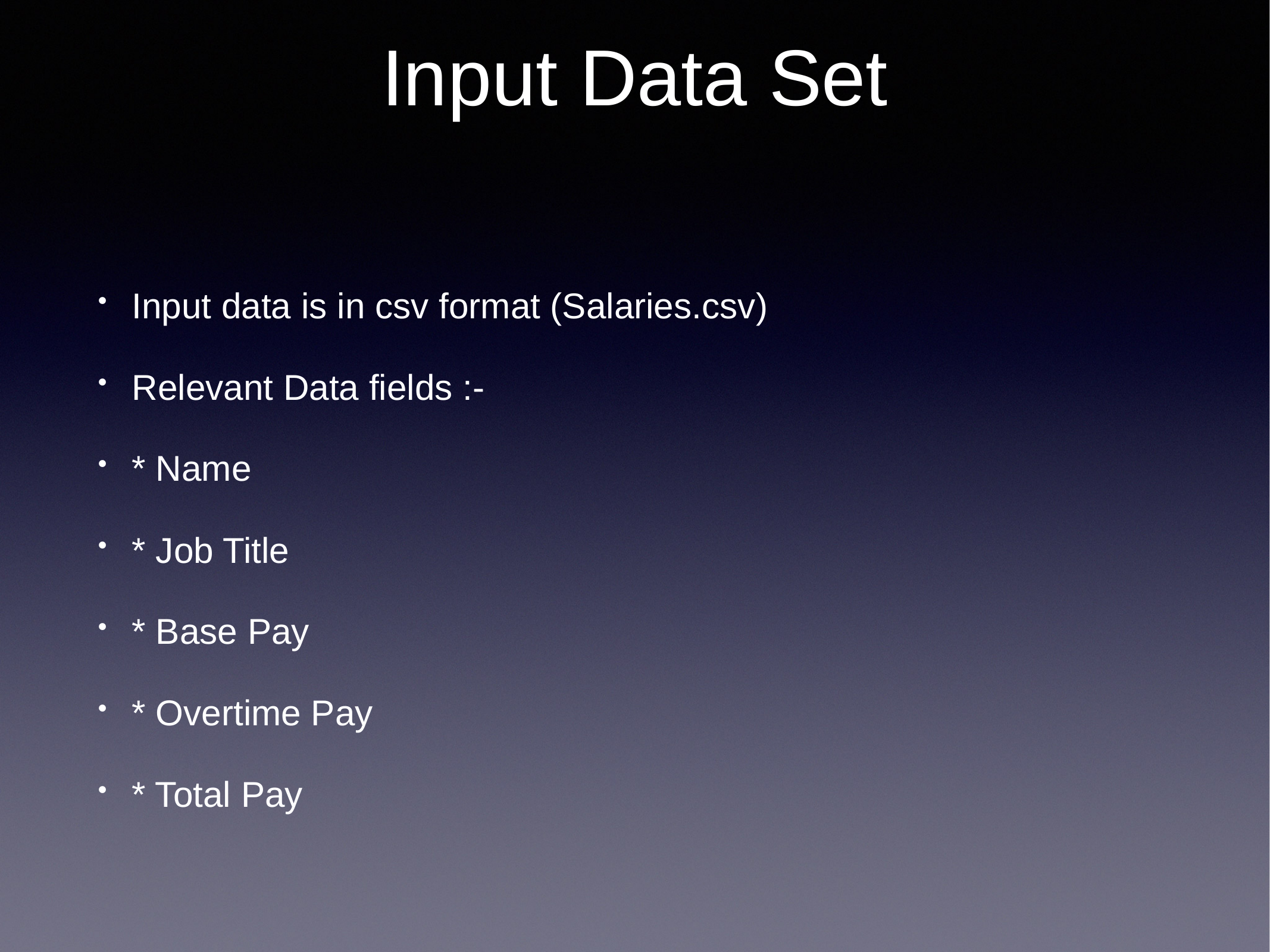

# Input Data Set
Input data is in csv format (Salaries.csv)
Relevant Data fields :-
* Name
* Job Title
* Base Pay
* Overtime Pay
* Total Pay